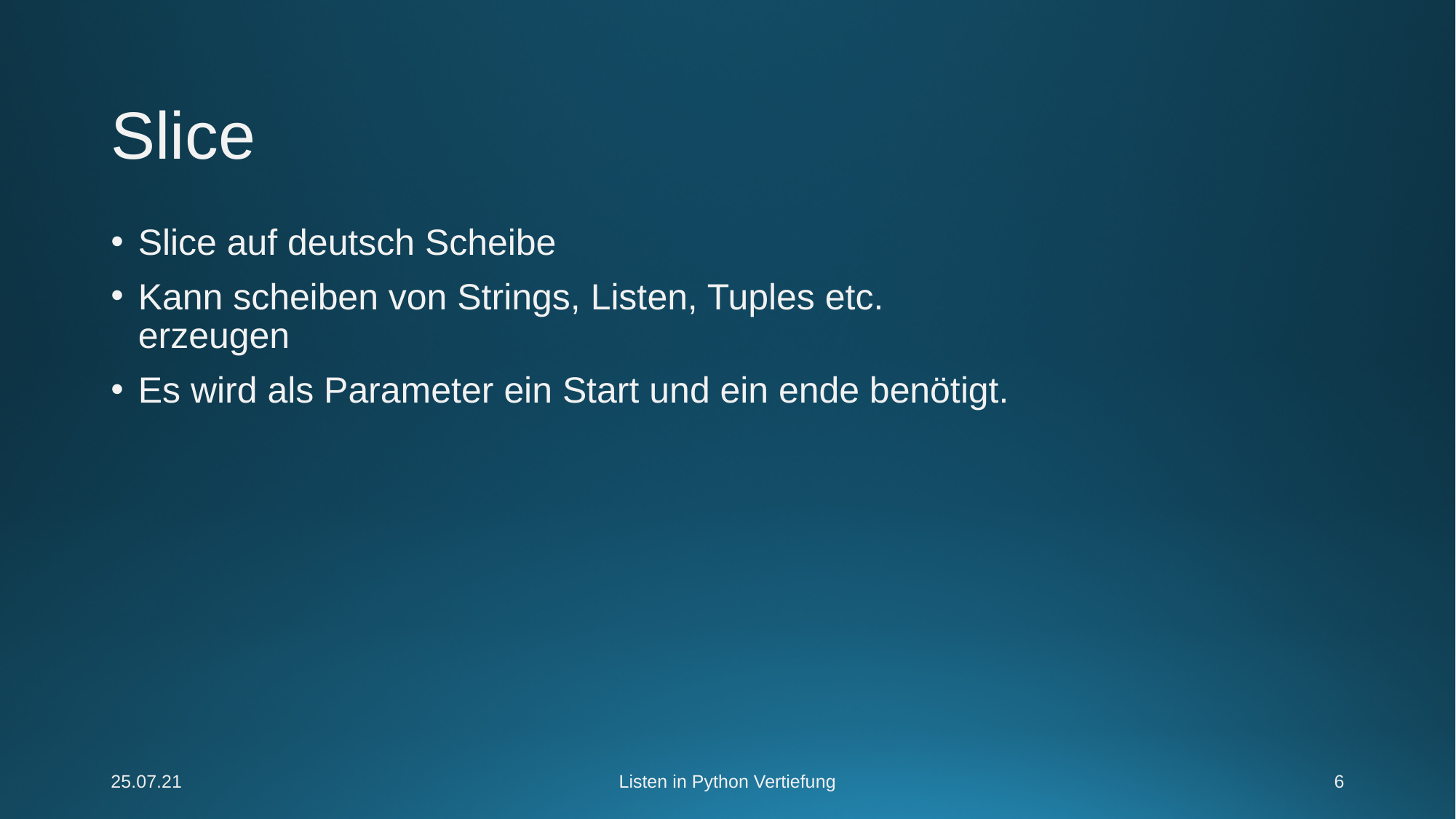

# Slice
Slice auf deutsch Scheibe
Kann scheiben von Strings, Listen, Tuples etc. erzeugen
Es wird als Parameter ein Start und ein ende benötigt.

25.07.21
Listen in Python Vertiefung
6